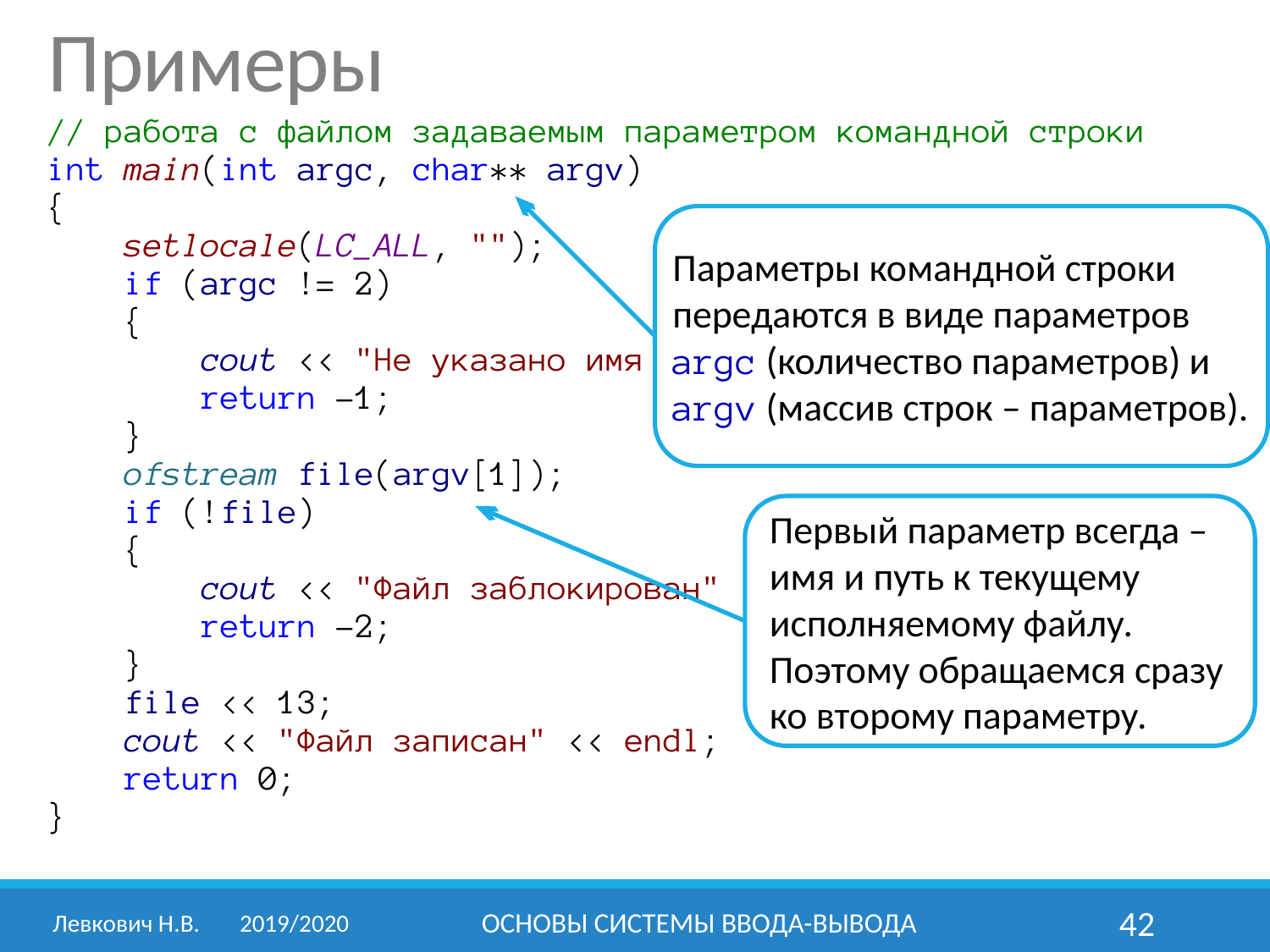

Примеры
// работа с файлом задаваемым параметром командной строки
int main(int argc, char** argv)
{
    setlocale(LC_ALL, "");
    if (argc != 2)
    {
        cout << "Не указано имя файла" << endl;
        return -1;
    }
    ofstream file(argv[1]);
    if (!file)
    {
        cout << "Файл заблокирован" << endl;
        return -2;
    }
    file << 13;
    cout << "Файл записан" << endl;
    return 0;
}
Параметры командной строки передаются в виде параметров
argc (количество параметров) и
argv (массив строк – параметров).
Первый параметр всегда – имя и путь к текущему исполняемому файлу.
Поэтому обращаемся сразу ко второму параметру.
Левкович Н.В.	2019/2020
ОСНОВЫ СИСТЕМЫ ВВОДА-ВЫВОДА
42